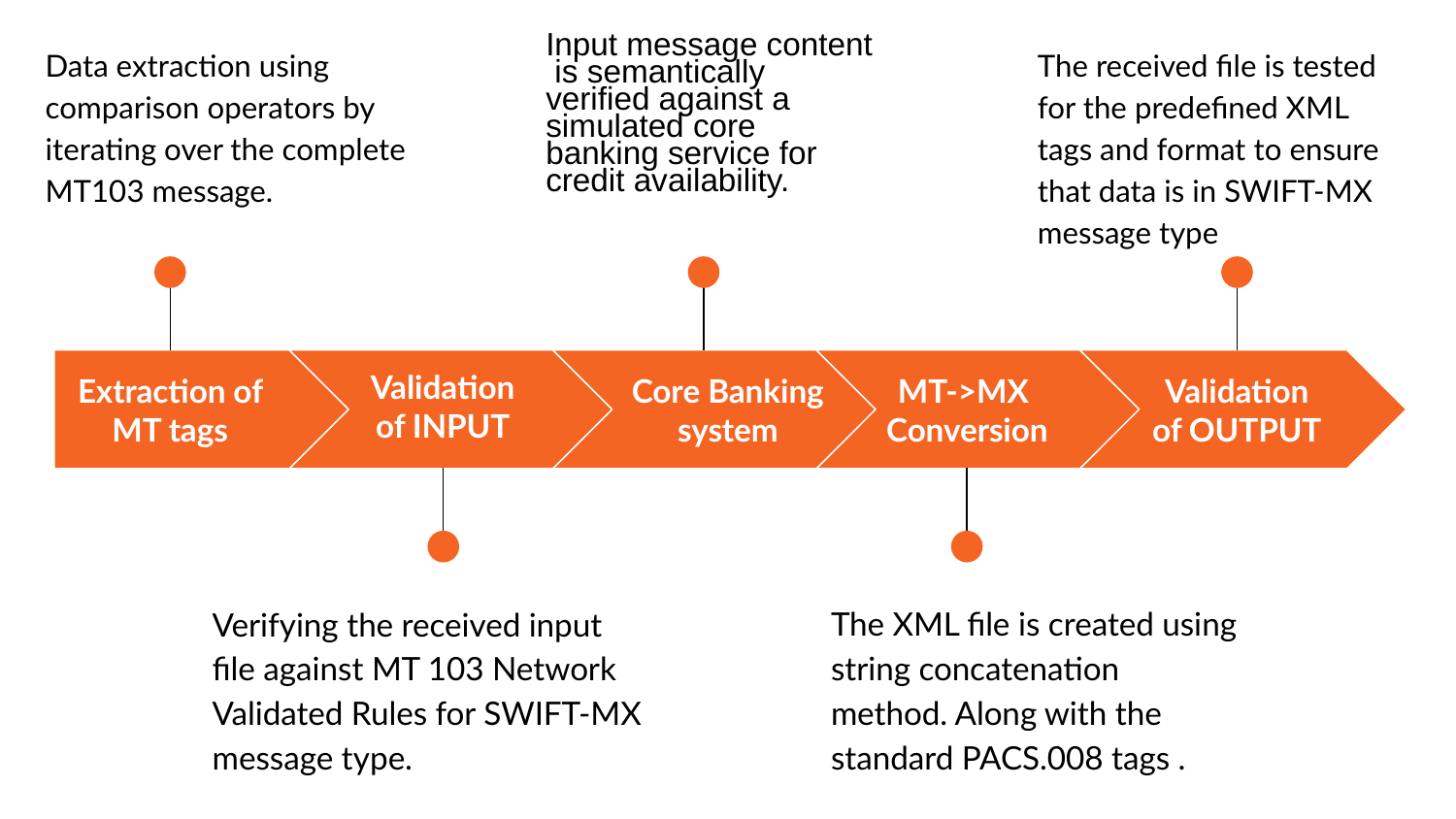

Input message content  is semantically verified against a simulated core banking service for credit availability.

Data extraction using comparison operators by iterating over the complete MT103 message.

The received file is tested for the predefined XML tags and format to ensure that data is in SWIFT-MX message type

Validation of INPUT

Extraction of MT tags
Core Banking system
MT->MX
Conversion
Validation of OUTPUT

The XML file is created using string concatenation method. Along with the standard PACS.008 tags .
Verifying the received input file against MT 103 Network Validated Rules for SWIFT-MX message type.